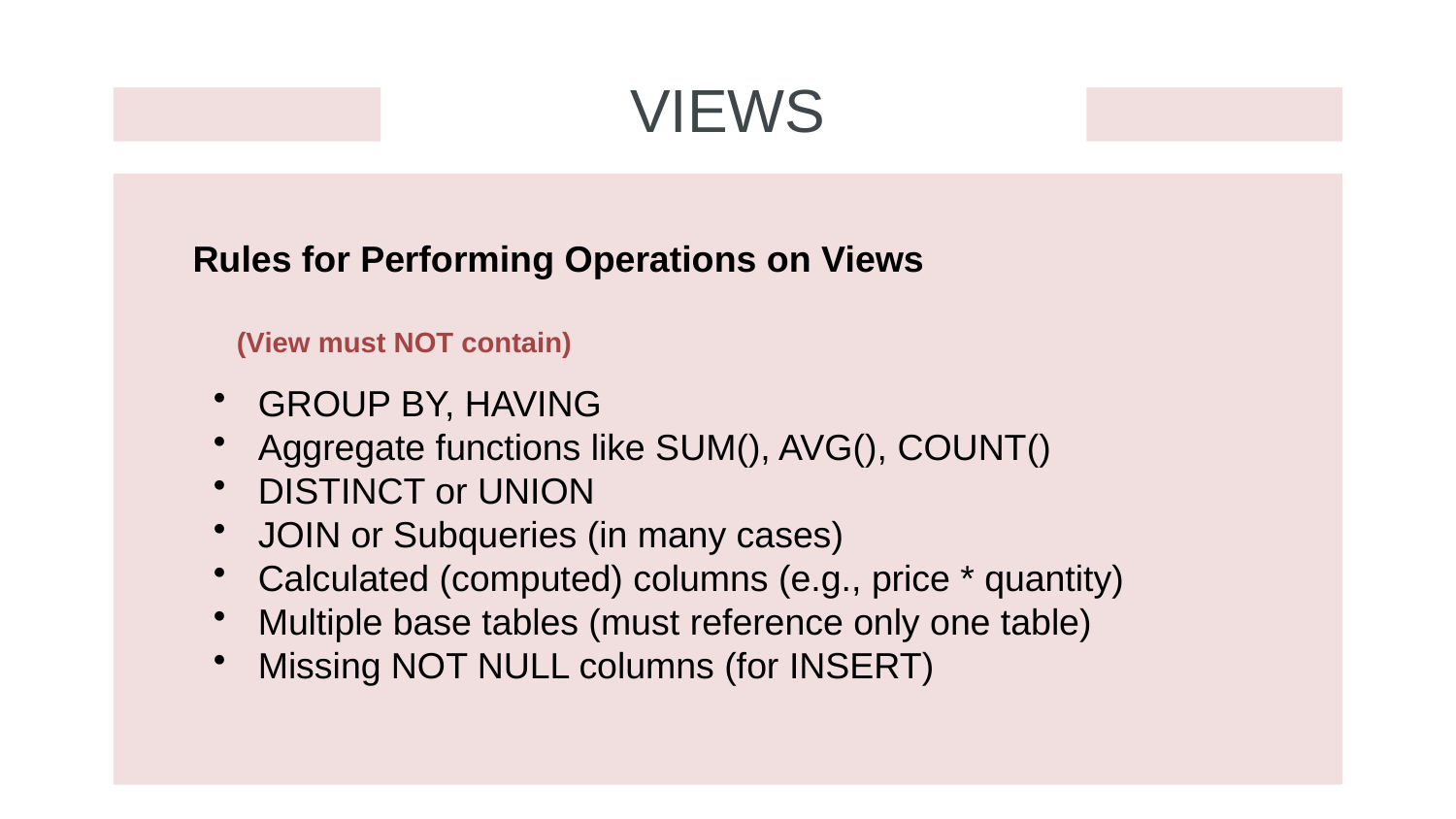

# VIEWS

Rules for Performing Operations on Views
(View must NOT contain)
 GROUP BY, HAVING
 Aggregate functions like SUM(), AVG(), COUNT()
 DISTINCT or UNION
 JOIN or Subqueries (in many cases)
 Calculated (computed) columns (e.g., price * quantity)
 Multiple base tables (must reference only one table)
 Missing NOT NULL columns (for INSERT)